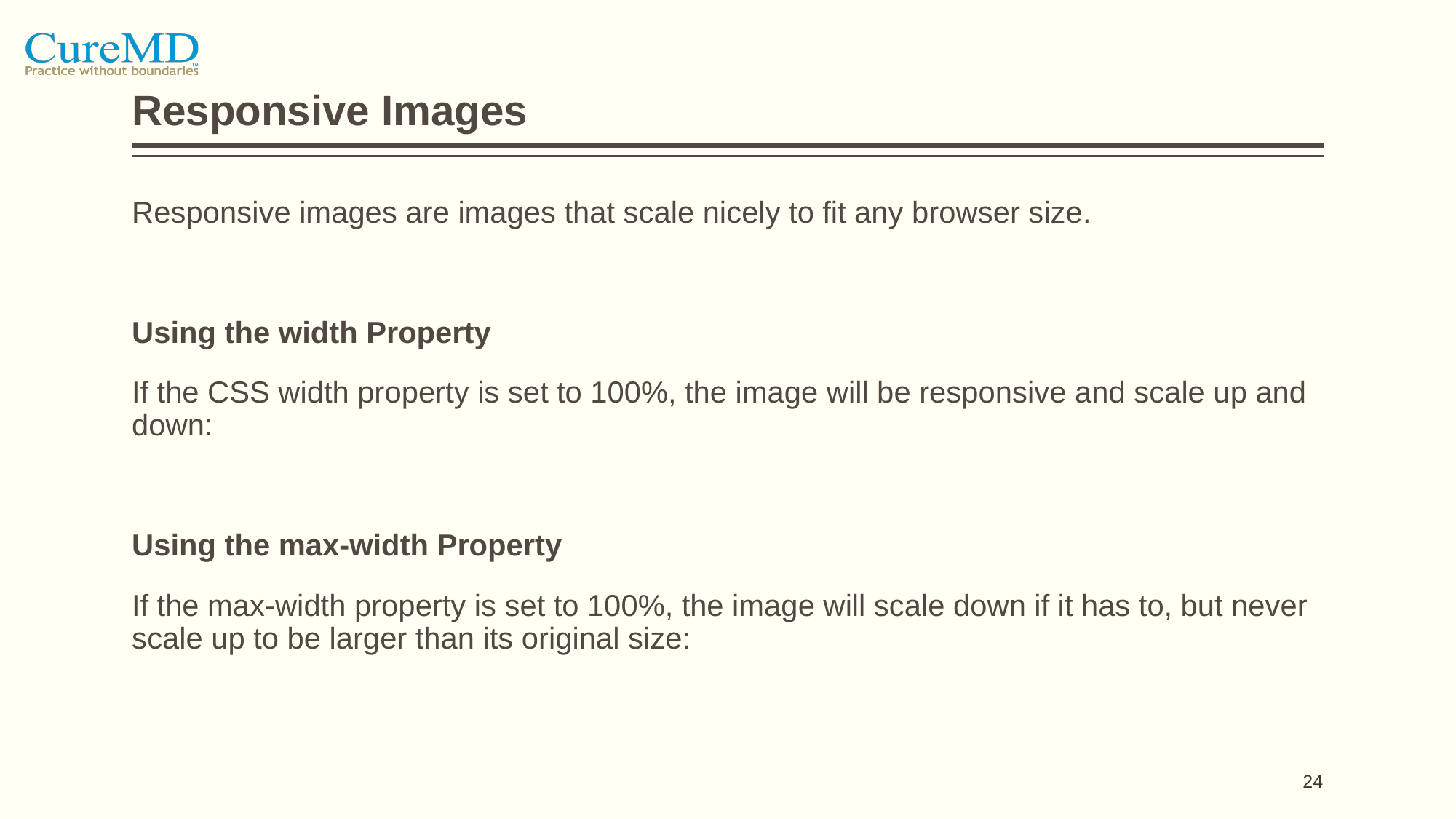

# Responsive Images
Responsive images are images that scale nicely to fit any browser size.

Using the width Property
If the CSS width property is set to 100%, the image will be responsive and scale up and down:

Using the max-width Property
If the max-width property is set to 100%, the image will scale down if it has to, but never scale up to be larger than its original size:
24